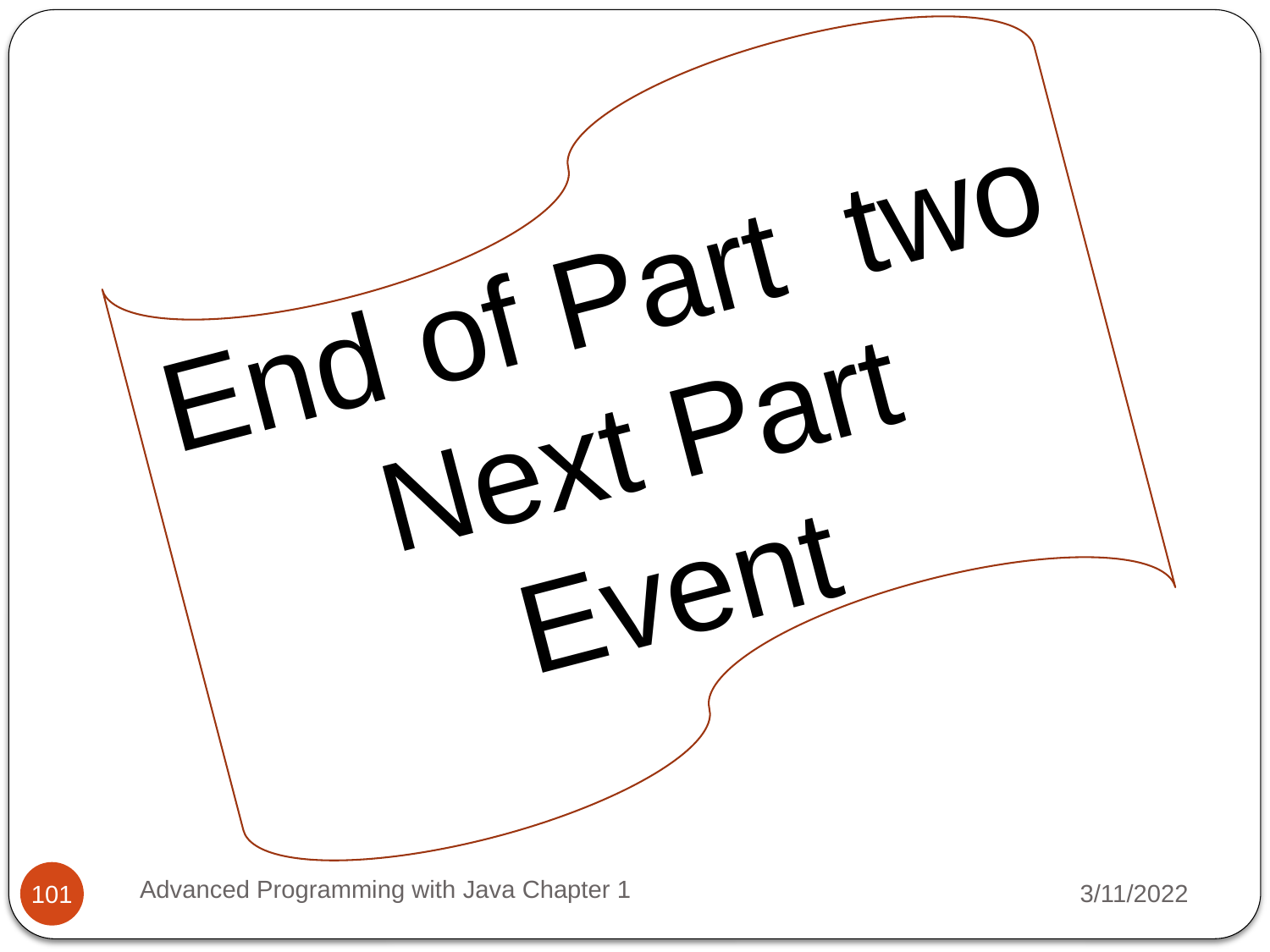

End of Part  two
Next Part
Event
Advanced Programming with Java Chapter 1
3/11/2022
101